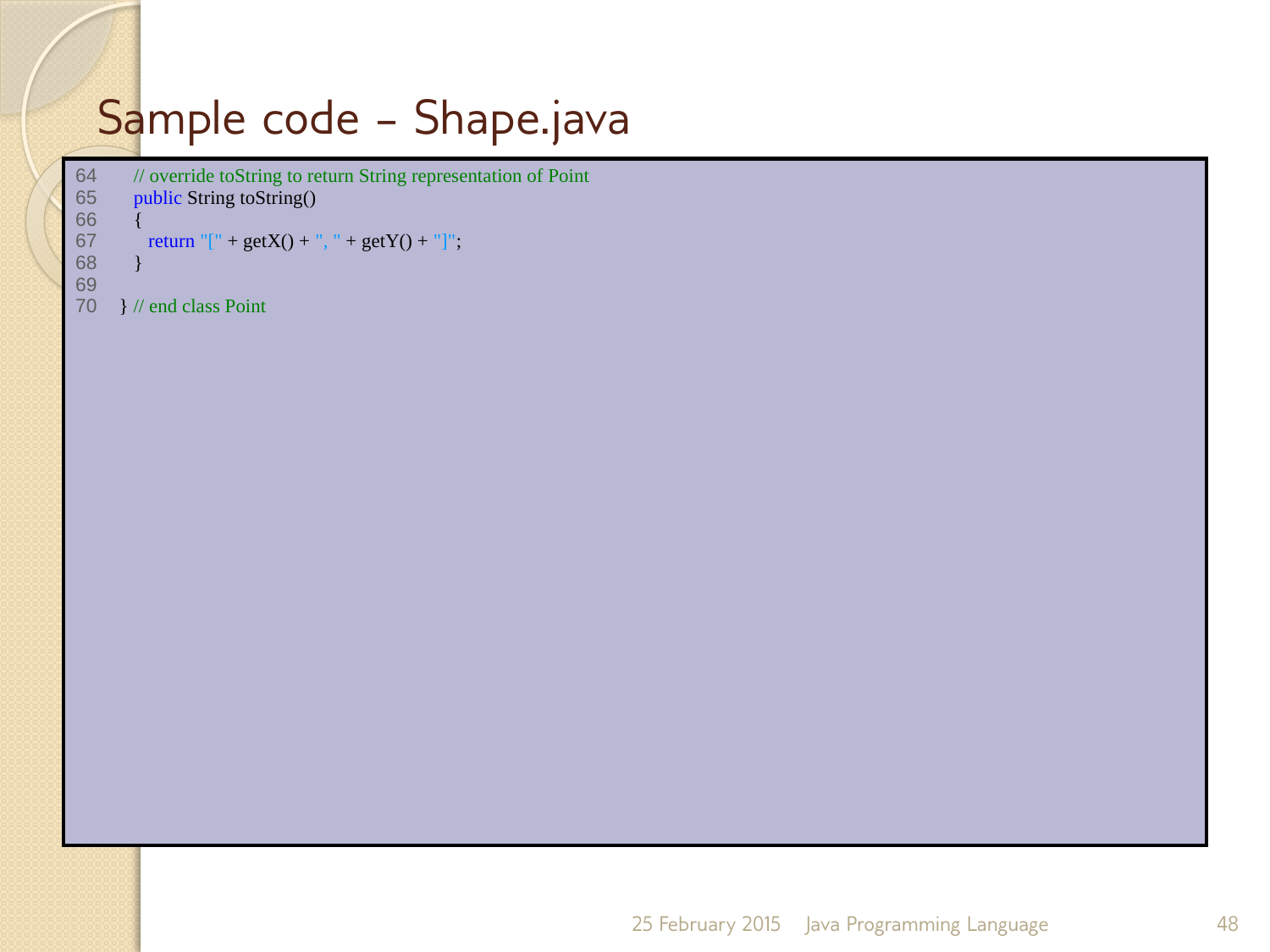

# Sample code – Shape.java
| 64 // override toString to return String representation of Point 65 public String toString() 66 { 67 return "[" + getX() + ", " + getY() + "]"; 68 } 69 70 } // end class Point |
| --- |
25 February 2015
Java Programming Language
48